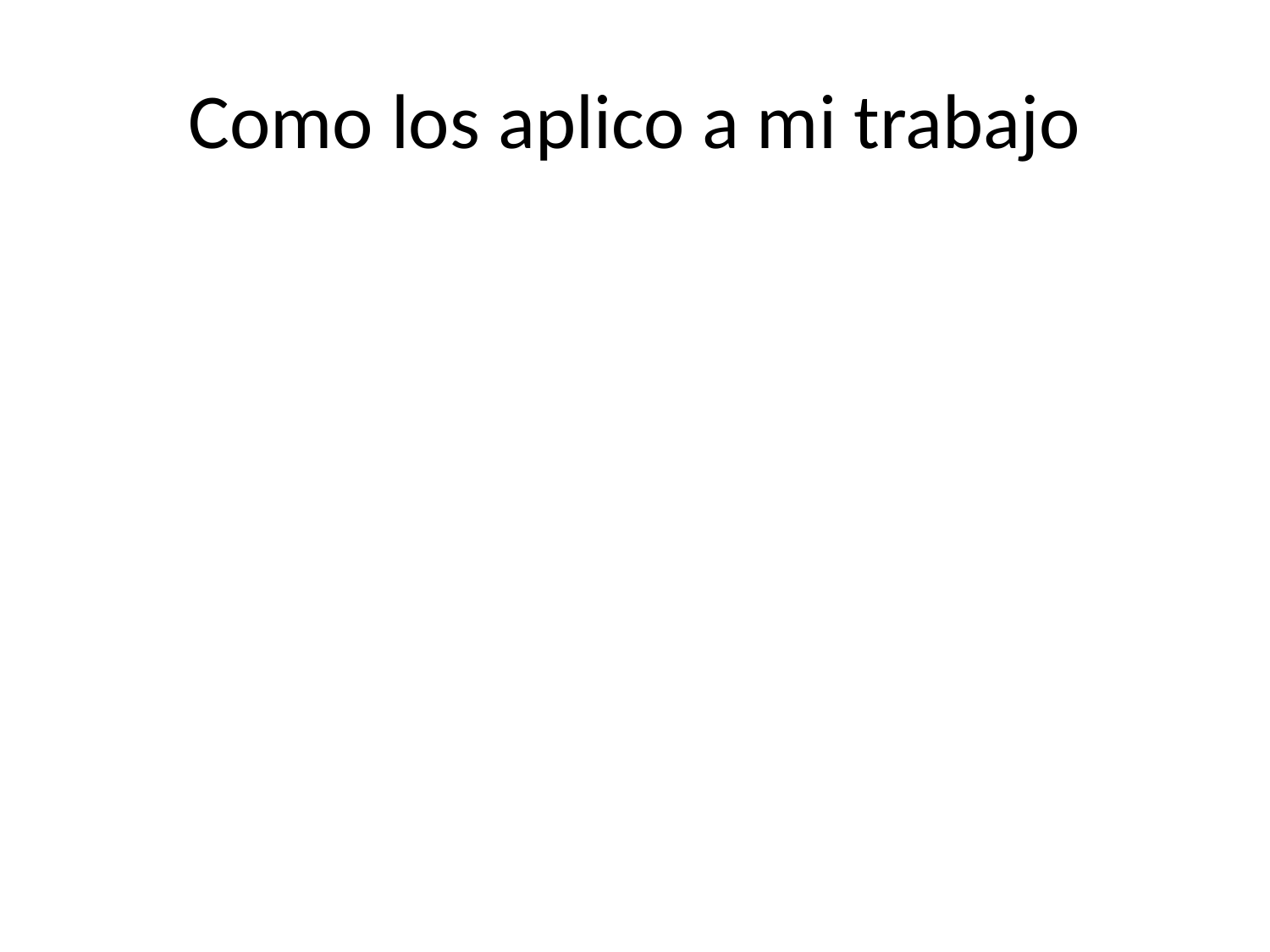

# Como los aplico a mi trabajo